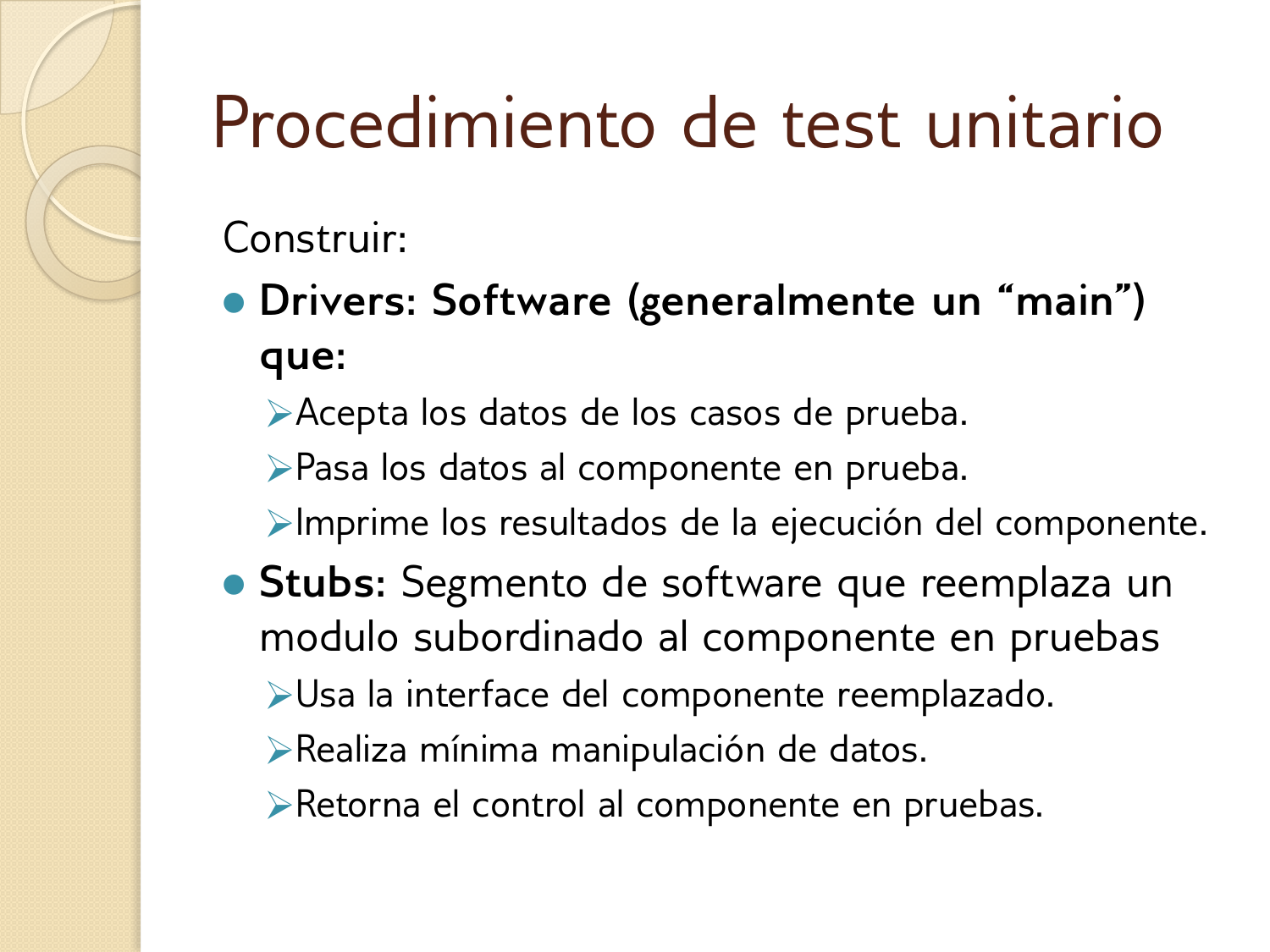

# Procedimiento de test unitario
Construir:
Drivers: Software (generalmente un “main”) que:
Acepta los datos de los casos de prueba.
Pasa los datos al componente en prueba.
Imprime los resultados de la ejecución del componente.
Stubs: Segmento de software que reemplaza un modulo subordinado al componente en pruebas
Usa la interface del componente reemplazado.
Realiza mínima manipulación de datos.
Retorna el control al componente en pruebas.